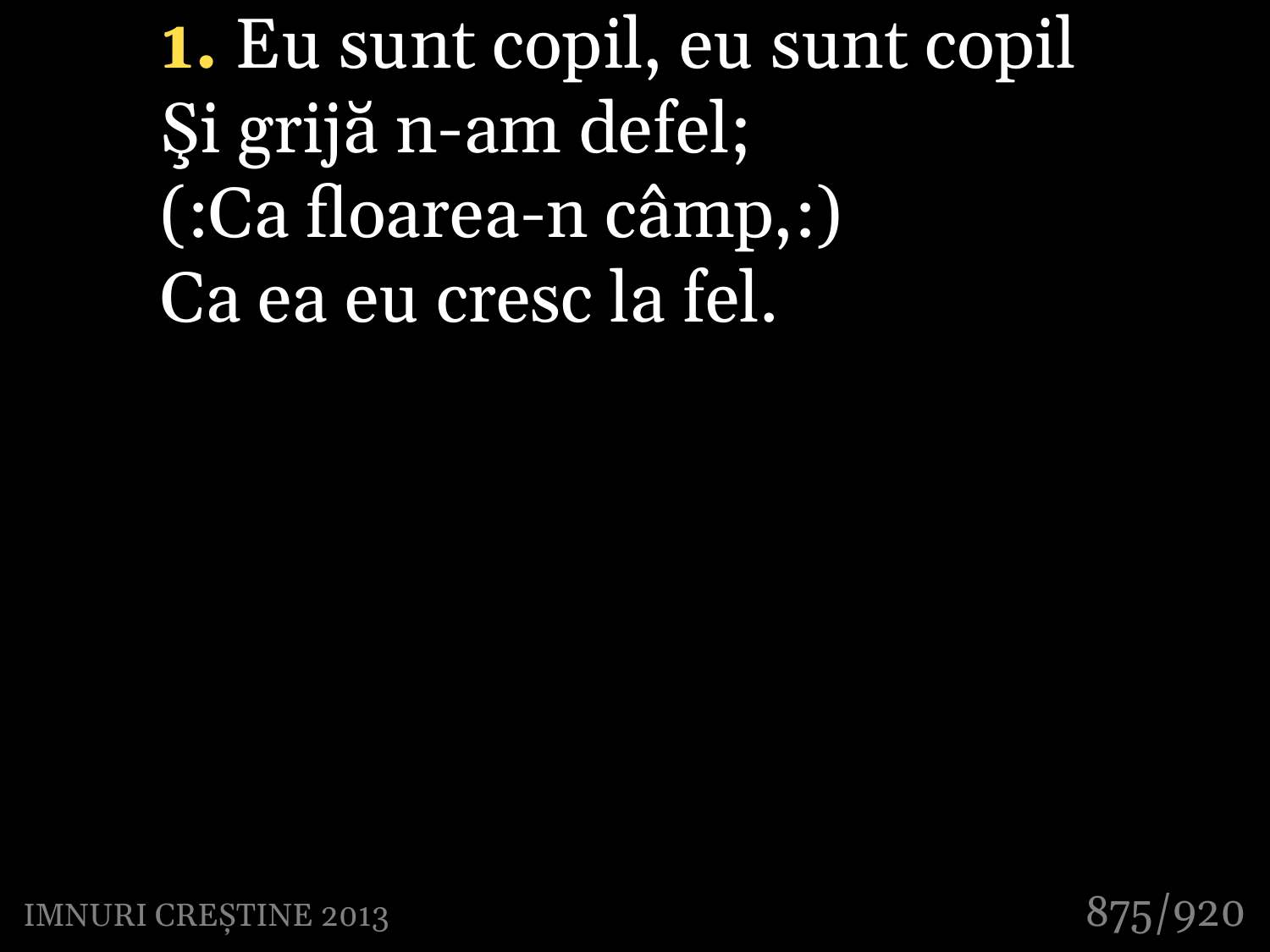

1. Eu sunt copil, eu sunt copil
Şi grijă n-am defel;
(:Ca floarea-n câmp,:)
Ca ea eu cresc la fel.
875/920
IMNURI CREȘTINE 2013